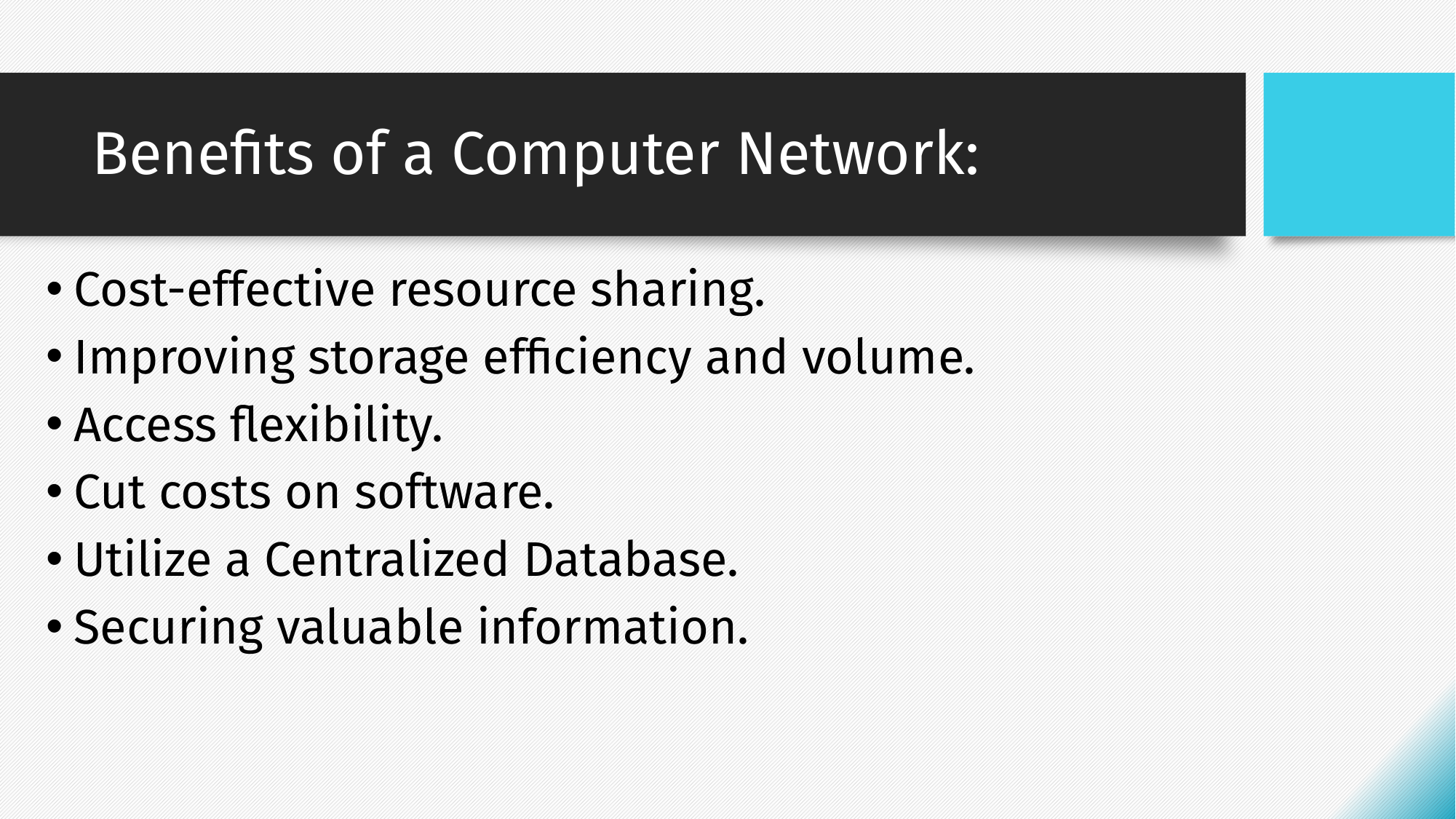

# Benefits of a Computer Network:
Cost-effective resource sharing.
Improving storage efficiency and volume.
Access flexibility.
Cut costs on software.
Utilize a Centralized Database.
Securing valuable information.